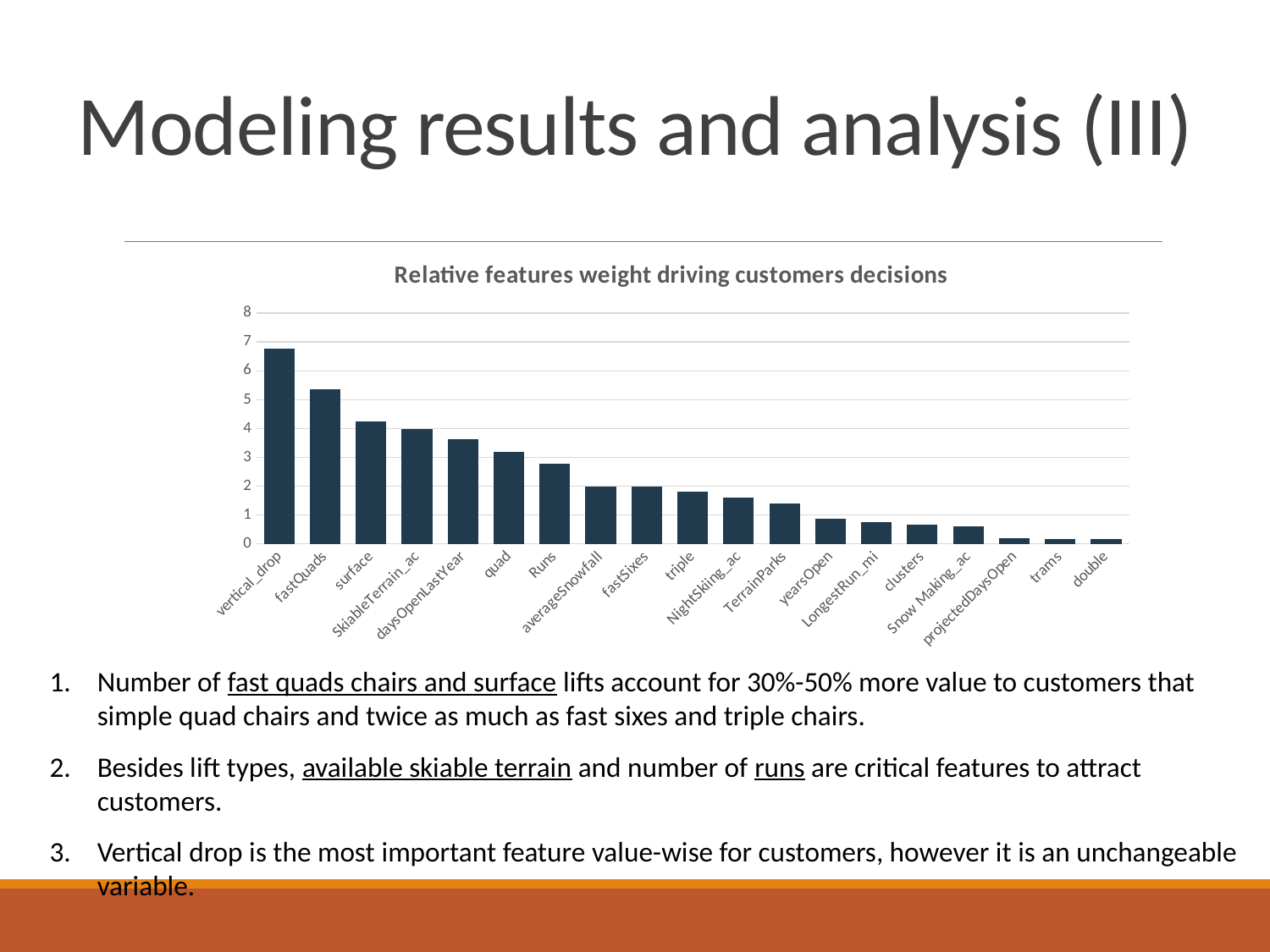

Modeling results and analysis (III)

### Chart: Relative features weight driving customers decisions

| Category | Coefficient |
|---|---|
| vertical_drop | 6.77101794257374 |
| fastQuads | 5.34862546809658 |
| surface | 4.23444916803412 |
| SkiableTerrain_ac | 3.97452446429958 |
| daysOpenLastYear | 3.62876903678605 |
| quad | 3.20243746896187 |
| Runs | 2.77952611345686 |
| averageSnowfall | 1.9940394903812 |
| fastSixes | 1.99190289857508 |
| triple | 1.82457944162216 |
| NightSkiing_ac | 1.59312868592771 |
| TerrainParks | 1.38972567012392 |
| yearsOpen | 0.87396012261699 |
| LongestRun_mi | 0.743484636319762 |
| clusters | 0.672542010599429 |
| Snow Making_ac | 0.61125236144343 |
| projectedDaysOpen | 0.209428676284321 |
| trams | 0.154529318087567 |
| double | 0.153922313990773 |
Number of fast quads chairs and surface lifts account for 30%-50% more value to customers that simple quad chairs and twice as much as fast sixes and triple chairs.
Besides lift types, available skiable terrain and number of runs are critical features to attract customers.
Vertical drop is the most important feature value-wise for customers, however it is an unchangeable variable.